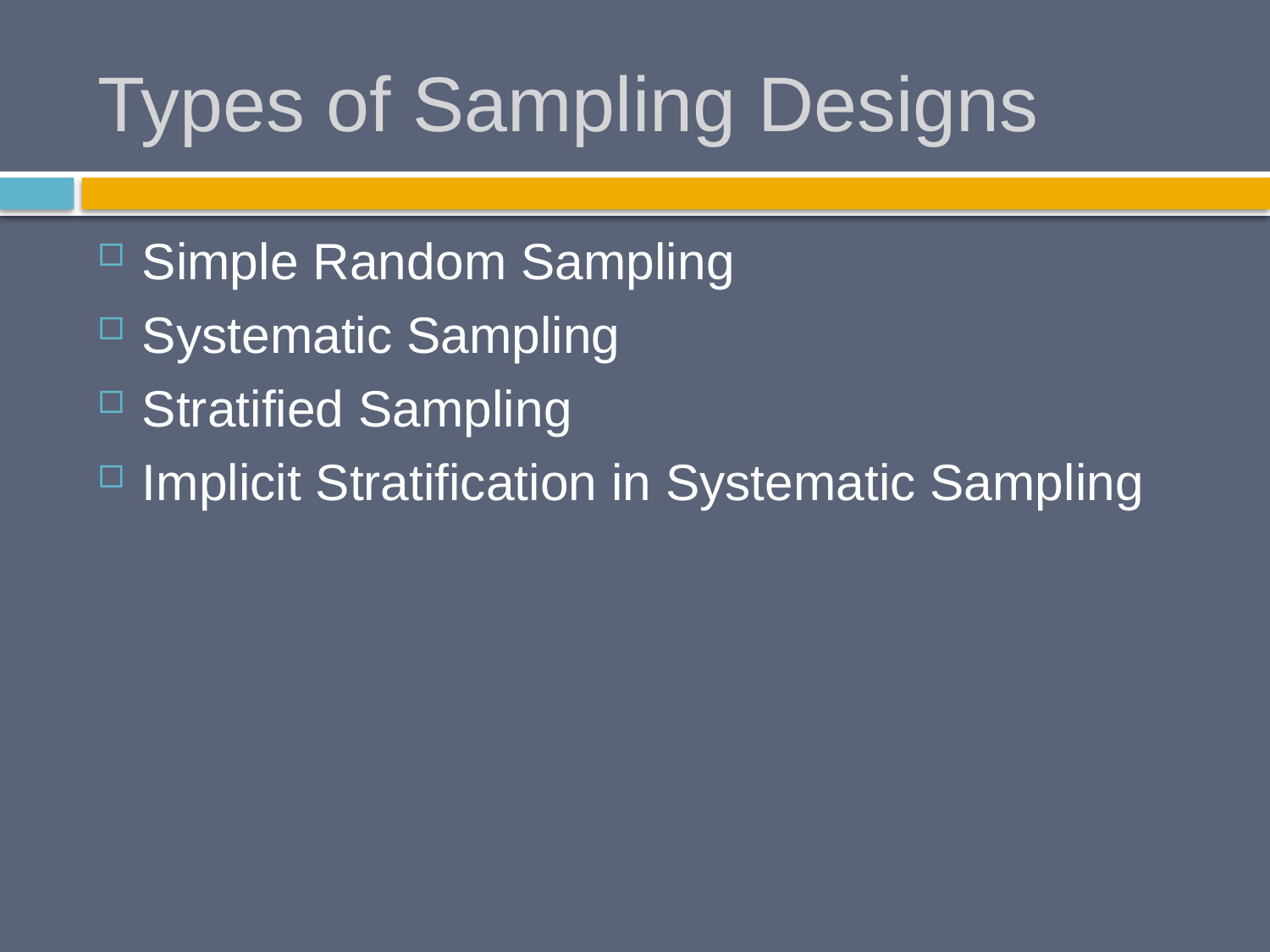

# Types of Sampling Designs
Simple Random Sampling
Systematic Sampling
Stratified Sampling
Implicit Stratification in Systematic Sampling